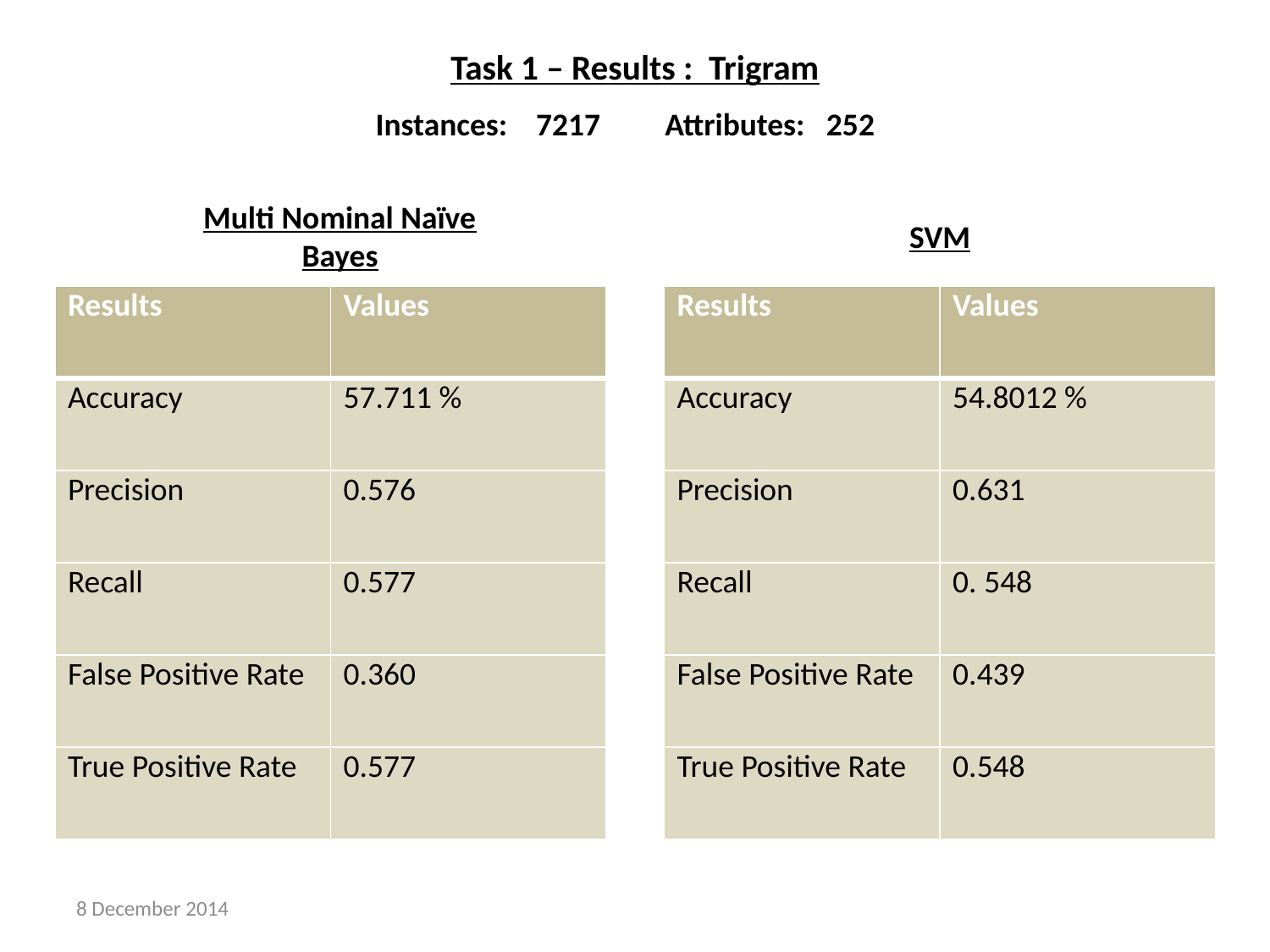

# Task 1 – Results :  Trigram
Instances:    7217         Attributes:   252

Multi Nominal Naïve Bayes
SVM
| Results | Values |
| --- | --- |
| Accuracy | 57.711 % |
| Precision | 0.576 |
| Recall | 0.577 |
| False Positive Rate | 0.360 |
| True Positive Rate | 0.577 |
| Results | Values |
| --- | --- |
| Accuracy | 54.8012 % |
| Precision | 0.631 |
| Recall | 0. 548 |
| False Positive Rate | 0.439 |
| True Positive Rate | 0.548 |
8 December 2014